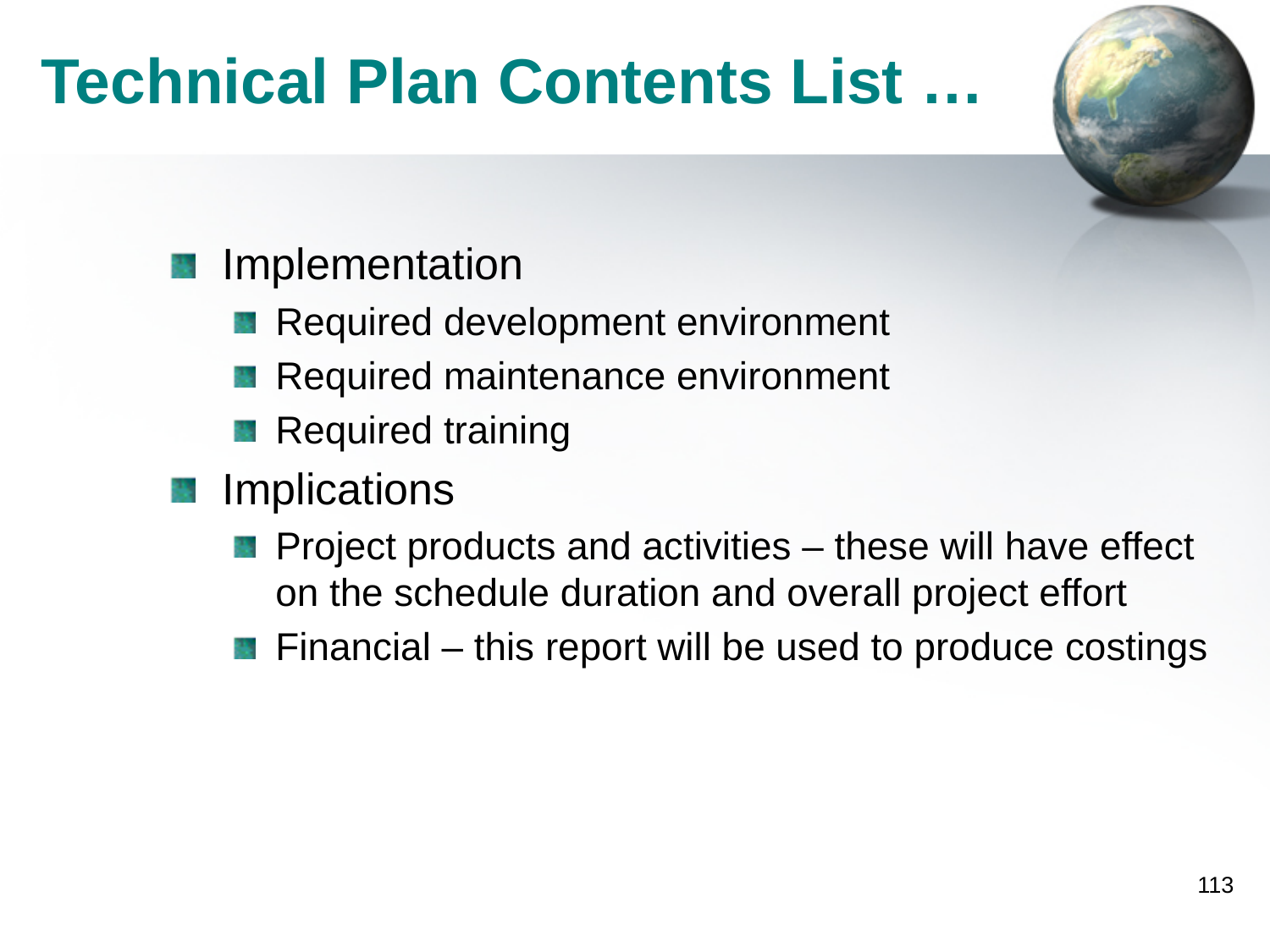

# Technical Plan Contents List …
Implementation
Required development environment
Required maintenance environment
Required training
Implications
Project products and activities – these will have effect on the schedule duration and overall project effort
Financial – this report will be used to produce costings

113